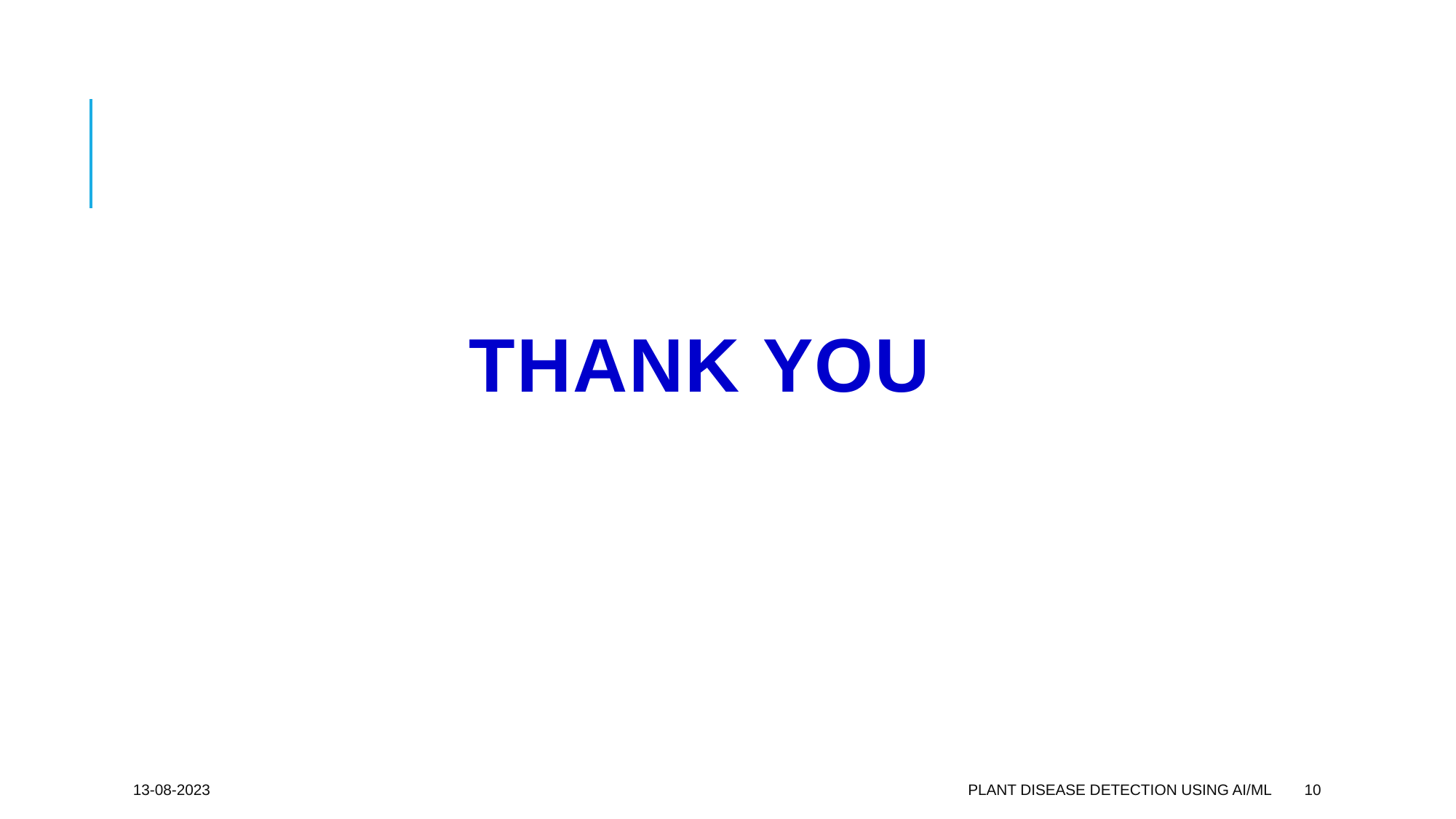

# THANK YOU
13-08-2023
PLAnt disease detection using ai/ml
10